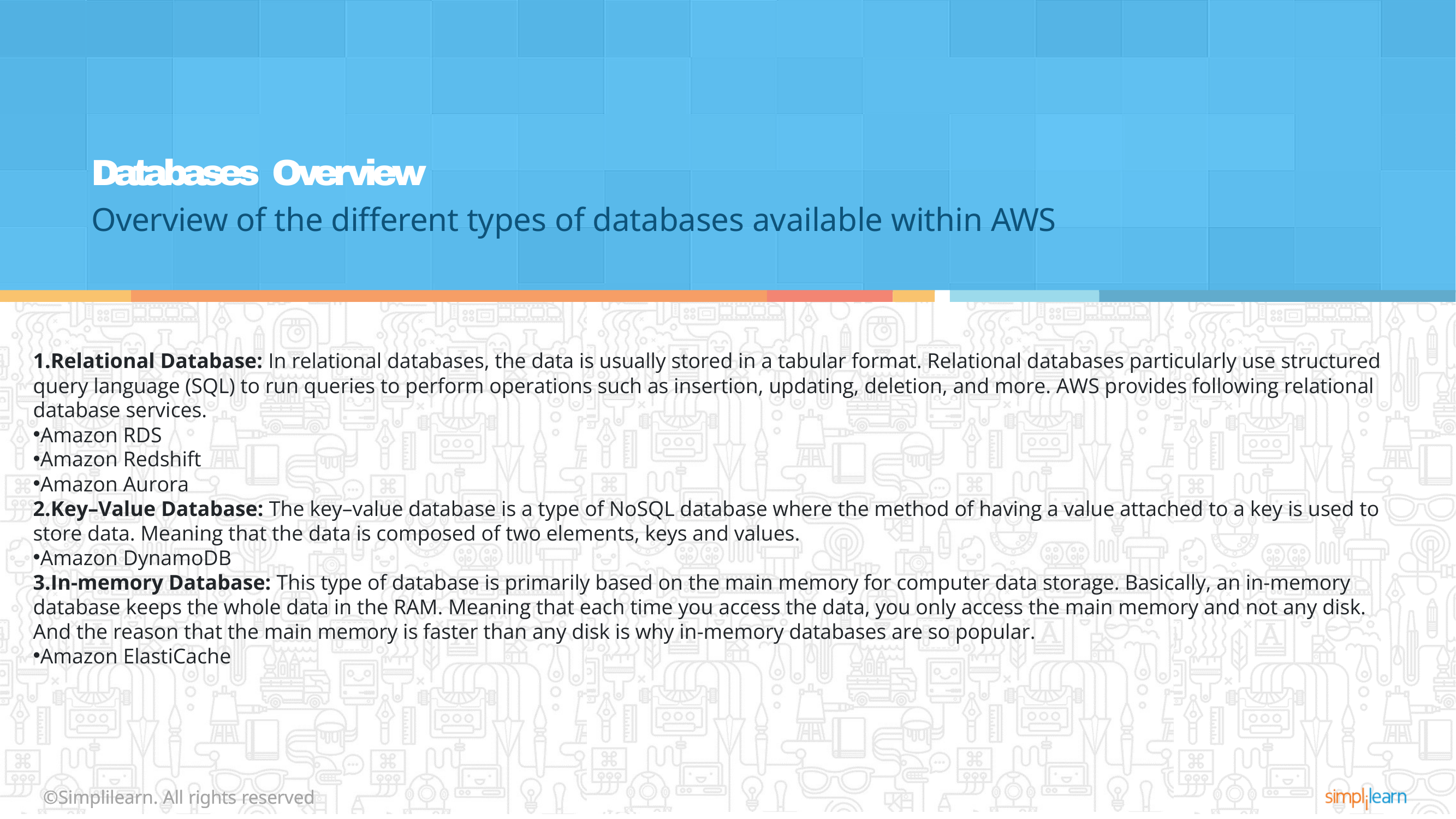

# Databases Overview
Overview of the different types of databases available within AWS
Relational Database: In relational databases, the data is usually stored in a tabular format. Relational databases particularly use structured query language (SQL) to run queries to perform operations such as insertion, updating, deletion, and more. AWS provides following relational database services.
Amazon RDS
Amazon Redshift
Amazon Aurora
Key–Value Database: The key–value database is a type of NoSQL database where the method of having a value attached to a key is used to store data. Meaning that the data is composed of two elements, keys and values.
Amazon DynamoDB
In-memory Database: This type of database is primarily based on the main memory for computer data storage. Basically, an in-memory database keeps the whole data in the RAM. Meaning that each time you access the data, you only access the main memory and not any disk. And the reason that the main memory is faster than any disk is why in-memory databases are so popular.
Amazon ElastiCache
©Simplilearn. All rights reserved
©Simplilearn. All rights reserved
3